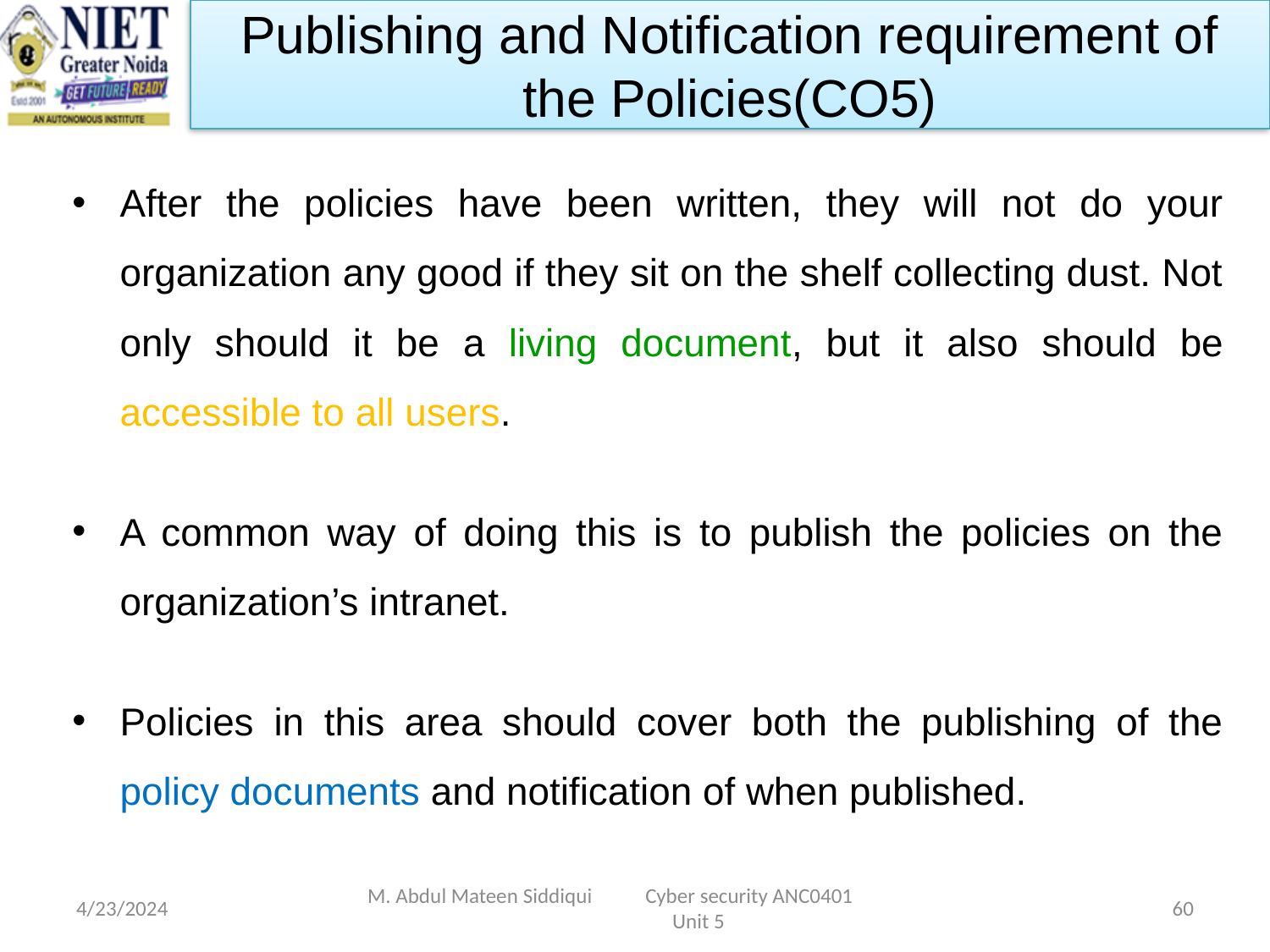

Publishing and Notification requirement of the Policies(CO5)
After the policies have been written, they will not do your organization any good if they sit on the shelf collecting dust. Not only should it be a living document, but it also should be accessible to all users.
A common way of doing this is to publish the policies on the organization’s intranet.
Policies in this area should cover both the publishing of the policy documents and notification of when published.
4/23/2024
M. Abdul Mateen Siddiqui           Cyber security ANC0401                                     Unit 5
60